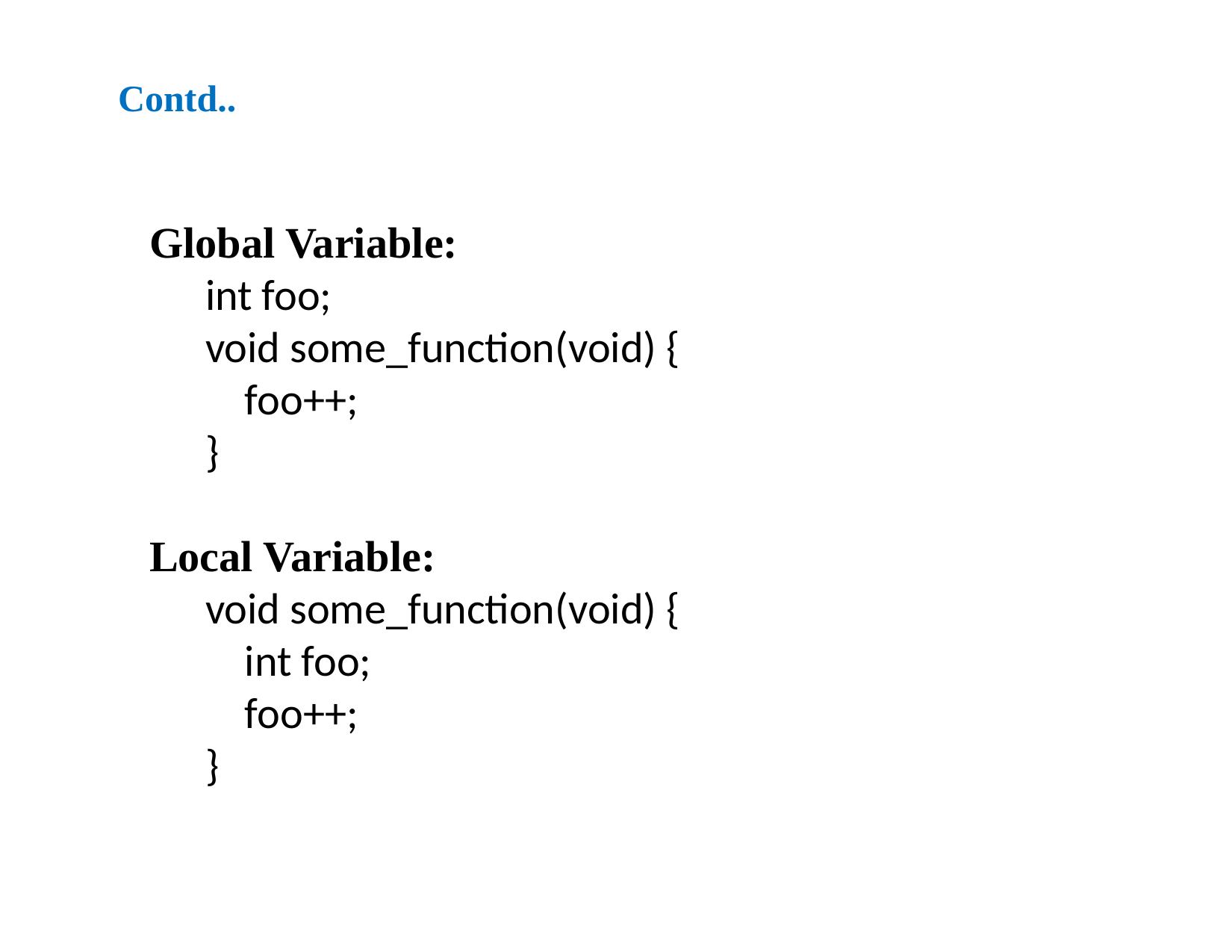

# Contd..
Global Variable:
int foo;
void some_function(void) {
    foo++;
}

Local Variable:
void some_function(void) {
    int foo;
    foo++;
}